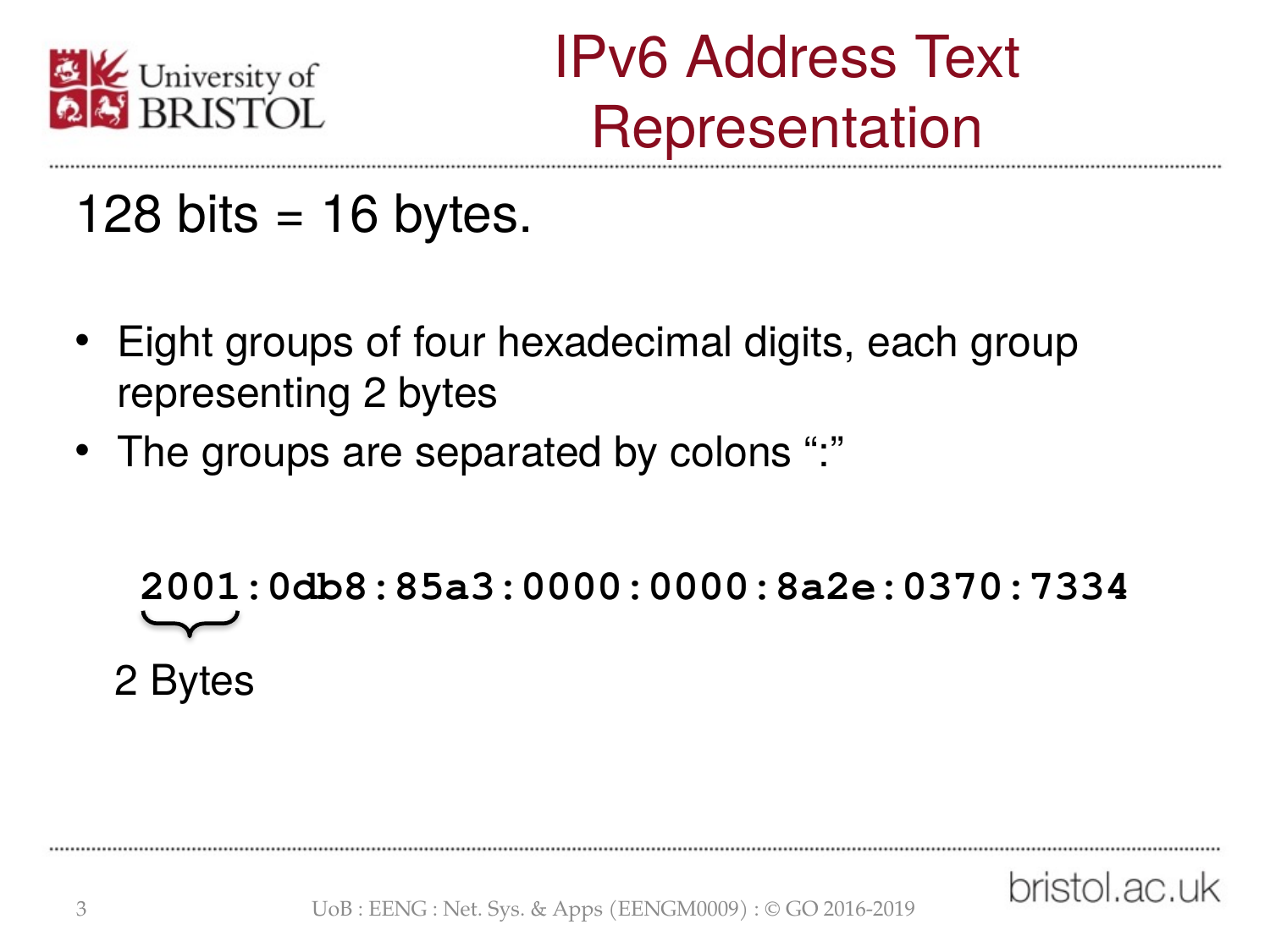

# IPv6 Address Text Representation
128 bits = 16 bytes.
Eight groups of four hexadecimal digits, each group representing 2 bytes
The groups are separated by colons “:”

2001:0db8:85a3:0000:0000:8a2e:0370:7334

2 Bytes
3
UoB : EENG : Net. Sys. & Apps (EENGM0009) : © GO 2016-2019